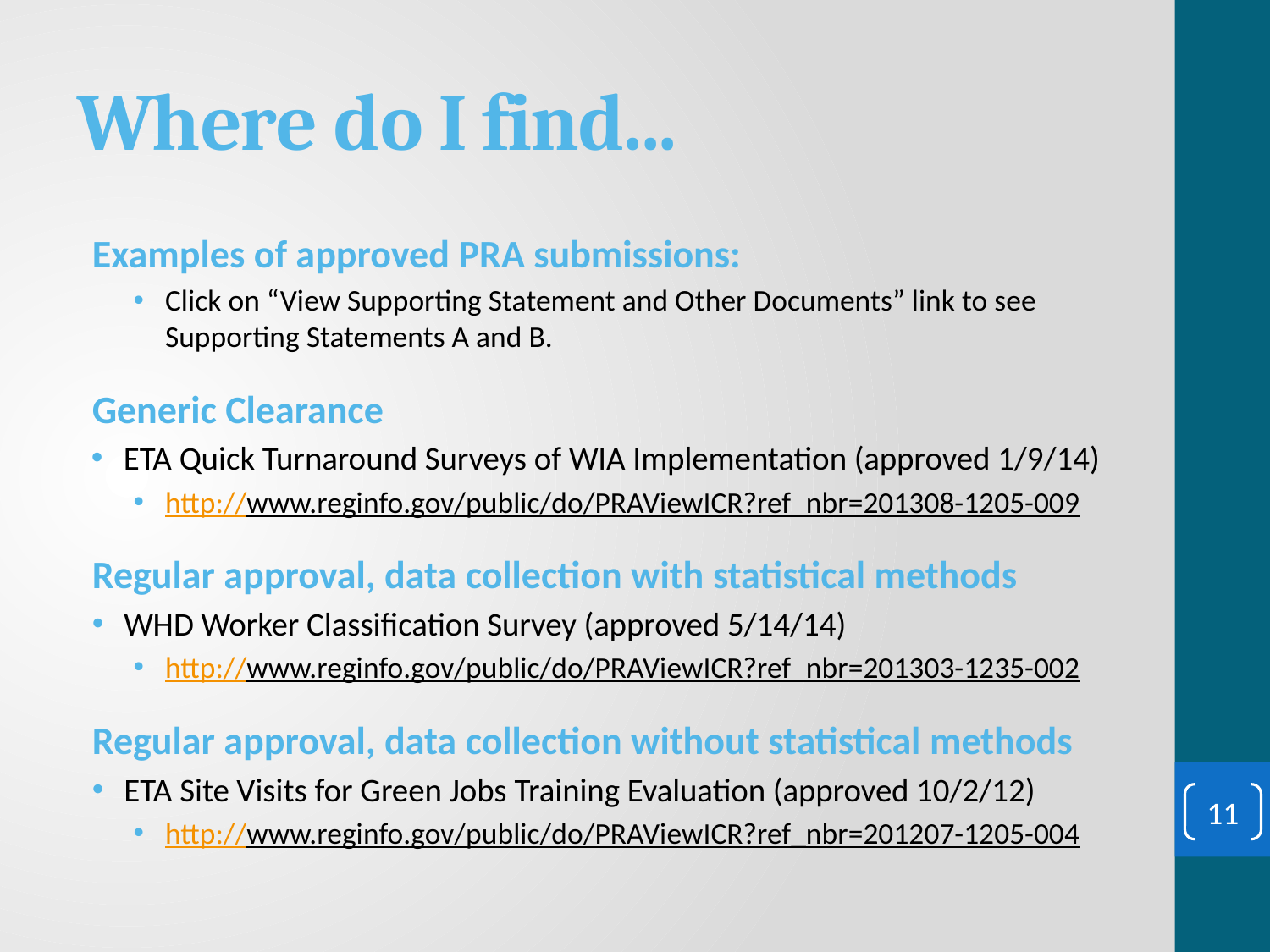

# Where do I find...
Examples of approved PRA submissions:
Click on “View Supporting Statement and Other Documents” link to see Supporting Statements A and B.

Generic Clearance
ETA Quick Turnaround Surveys of WIA Implementation (approved 1/9/14)
http://www.reginfo.gov/public/do/PRAViewICR?ref_nbr=201308-1205-009

Regular approval, data collection with statistical methods
WHD Worker Classification Survey (approved 5/14/14)
http://www.reginfo.gov/public/do/PRAViewICR?ref_nbr=201303-1235-002

Regular approval, data collection without statistical methods
ETA Site Visits for Green Jobs Training Evaluation (approved 10/2/12)
http://www.reginfo.gov/public/do/PRAViewICR?ref_nbr=201207-1205-004

11